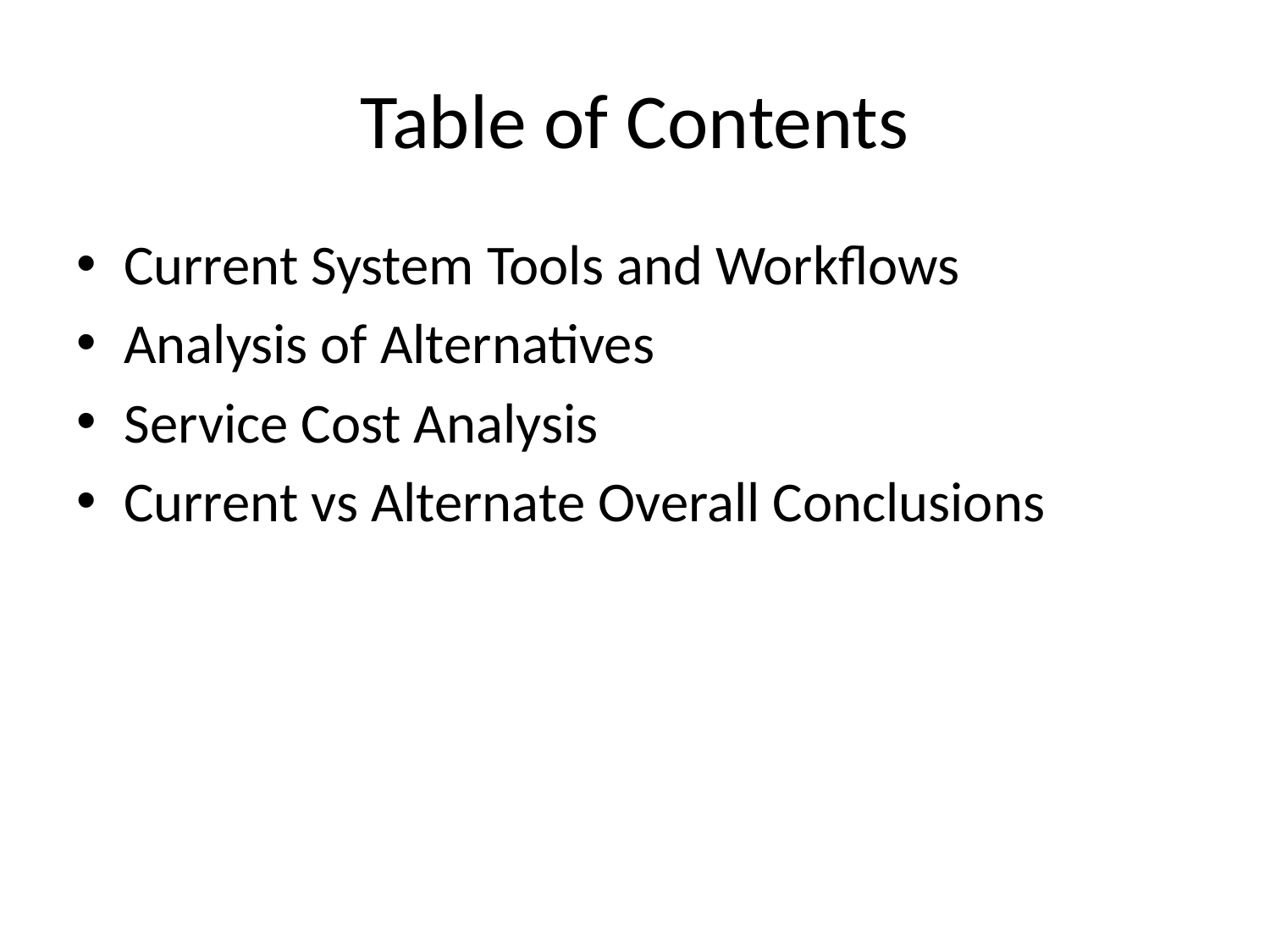

# Table of Contents
Current System Tools and Workflows
Analysis of Alternatives
Service Cost Analysis
Current vs Alternate Overall Conclusions